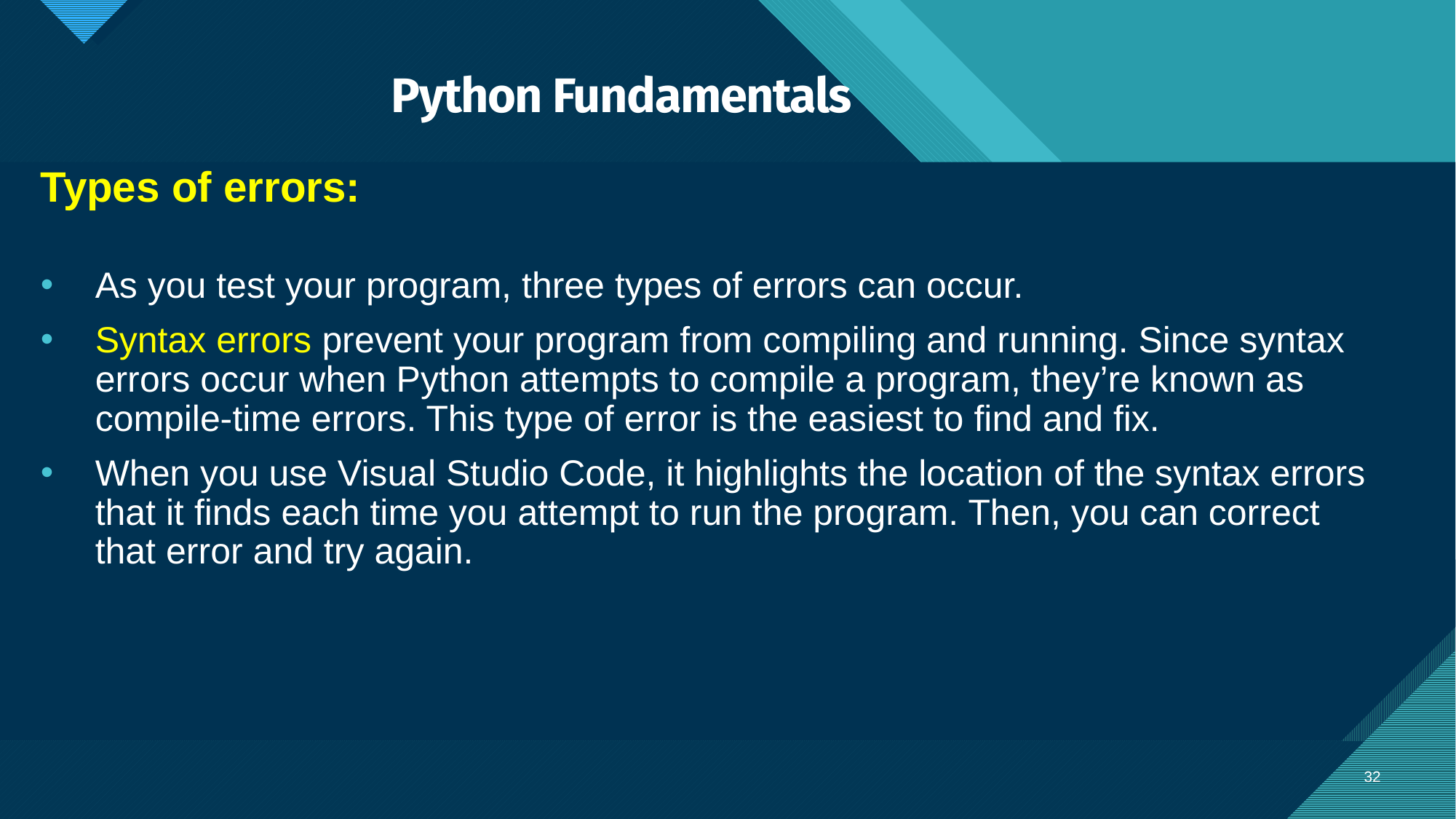

# Python Fundamentals
Types of errors:

As you test your program, three types of errors can occur.
Syntax errors prevent your program from compiling and running. Since syntax errors occur when Python attempts to compile a program, they’re known as compile-time errors. This type of error is the easiest to find and fix.
When you use Visual Studio Code, it highlights the location of the syntax errors that it finds each time you attempt to run the program. Then, you can correct that error and try again.

32